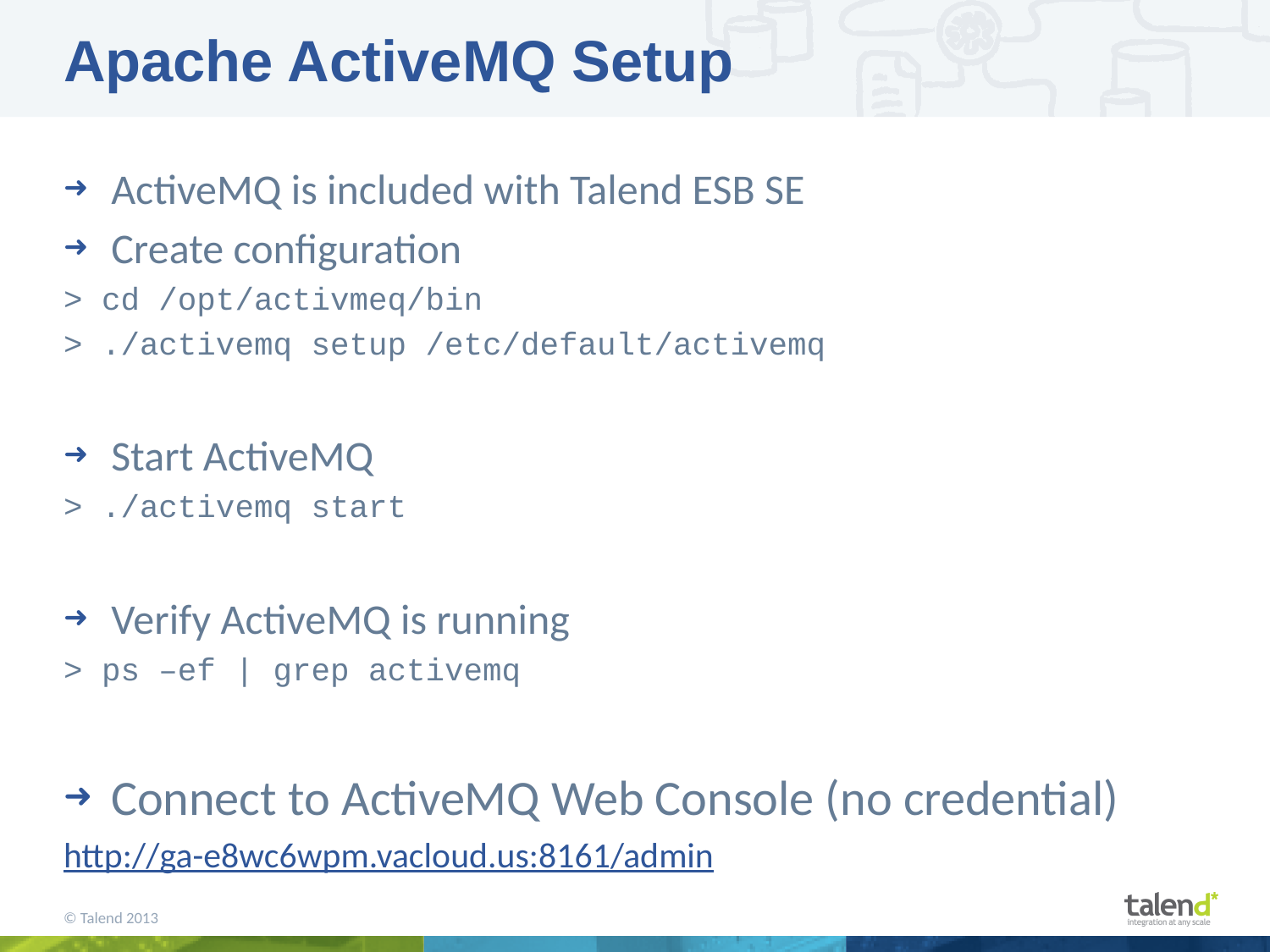

# Apache ActiveMQ Setup
ActiveMQ is included with Talend ESB SE
Create configuration
> cd /opt/activmeq/bin
> ./activemq setup /etc/default/activemq

Start ActiveMQ
> ./activemq start

Verify ActiveMQ is running
> ps –ef | grep activemq

Connect to ActiveMQ Web Console (no credential)
http://ga-e8wc6wpm.vacloud.us:8161/admin
© Talend 2013